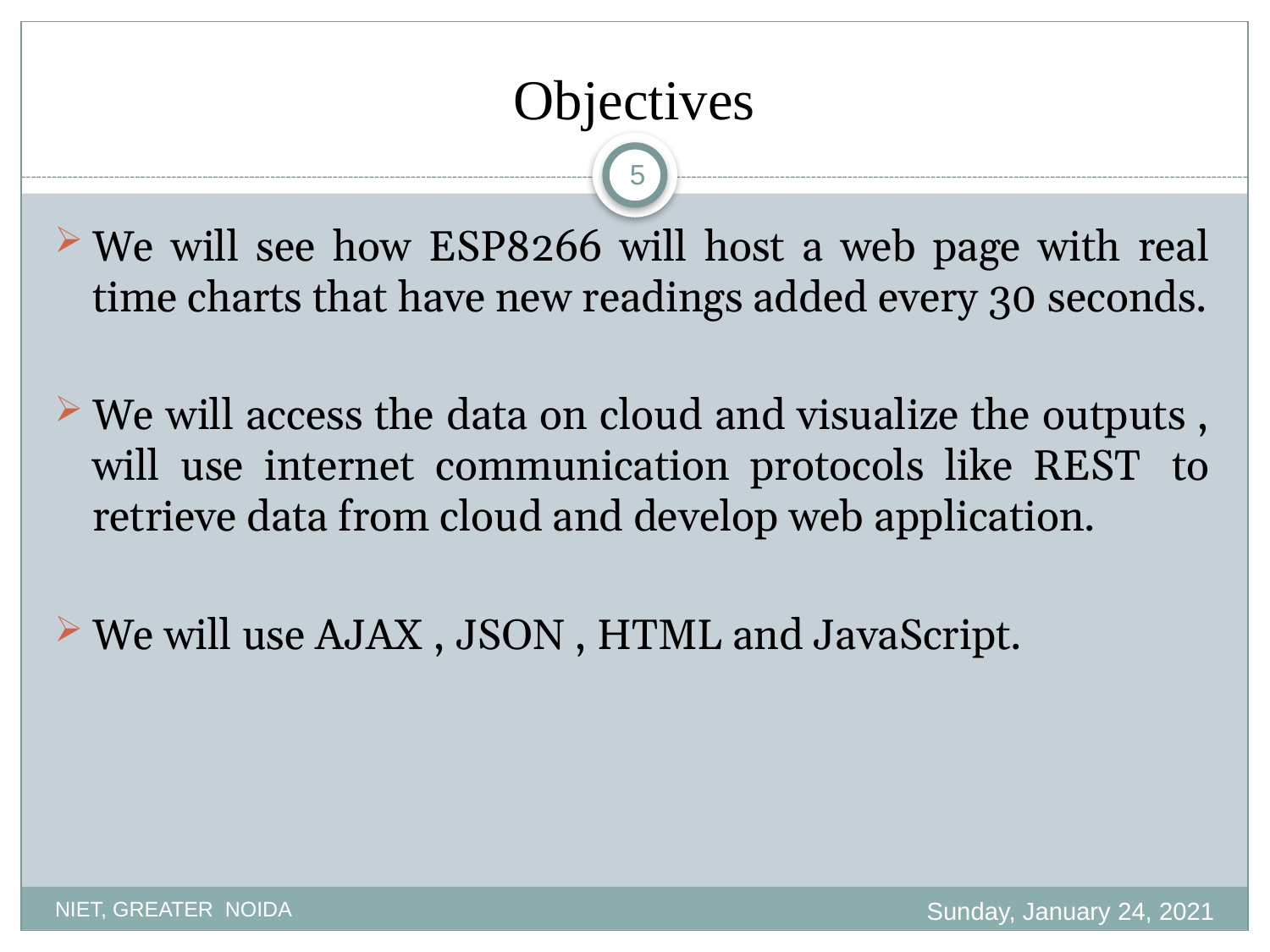

# Objectives
5
We will see how ESP8266 will host a web page with real time charts that have new readings added every 30 seconds.

We will access the data on cloud and visualize the outputs , will use internet communication protocols like REST  to retrieve data from cloud and develop web application.

We will use AJAX , JSON , HTML and JavaScript.
Sunday, January 24, 2021
NIET, GREATER  NOIDA